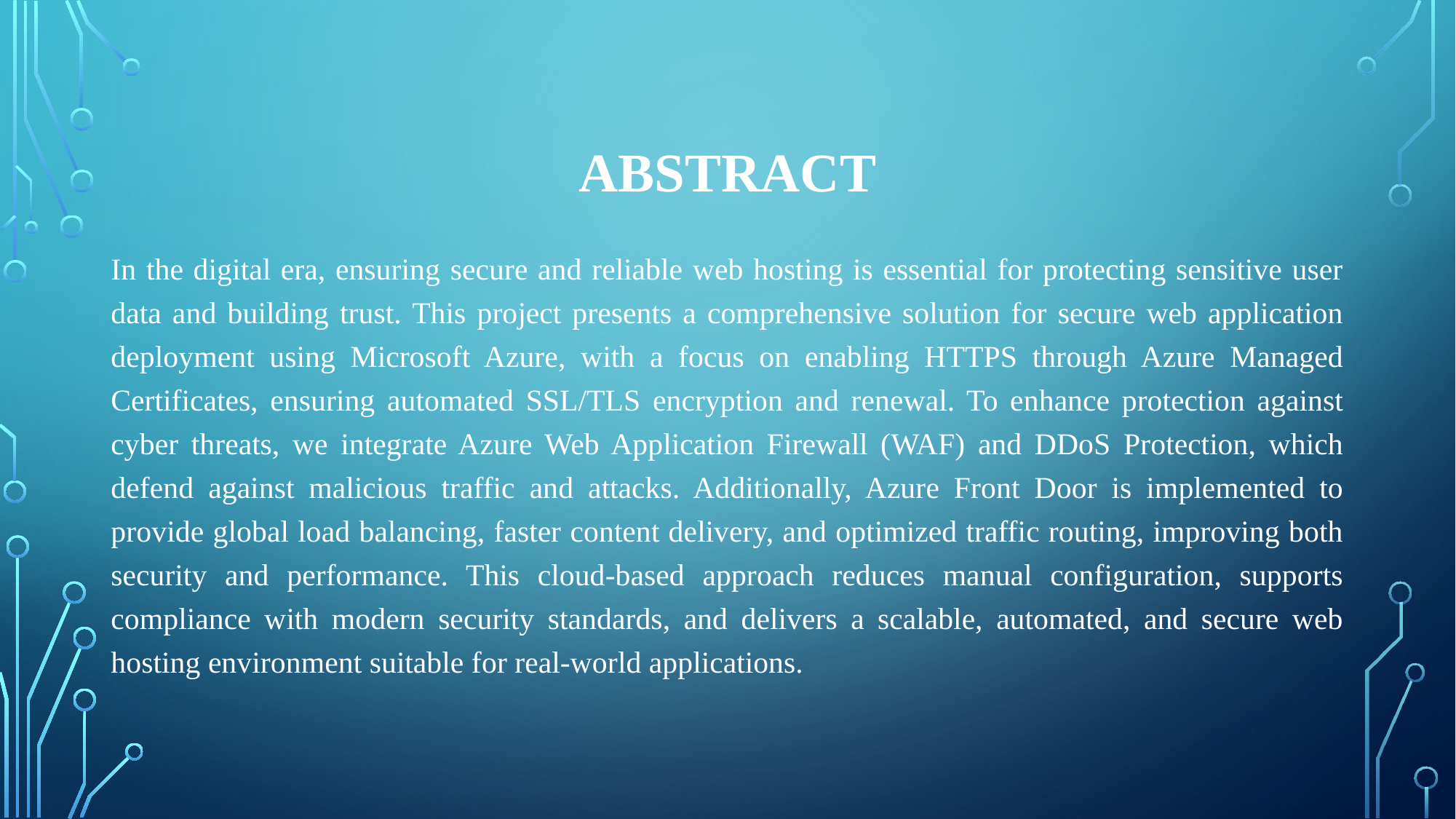

# Abstract
In the digital era, ensuring secure and reliable web hosting is essential for protecting sensitive user data and building trust. This project presents a comprehensive solution for secure web application deployment using Microsoft Azure, with a focus on enabling HTTPS through Azure Managed Certificates, ensuring automated SSL/TLS encryption and renewal. To enhance protection against cyber threats, we integrate Azure Web Application Firewall (WAF) and DDoS Protection, which defend against malicious traffic and attacks. Additionally, Azure Front Door is implemented to provide global load balancing, faster content delivery, and optimized traffic routing, improving both security and performance. This cloud-based approach reduces manual configuration, supports compliance with modern security standards, and delivers a scalable, automated, and secure web hosting environment suitable for real-world applications.